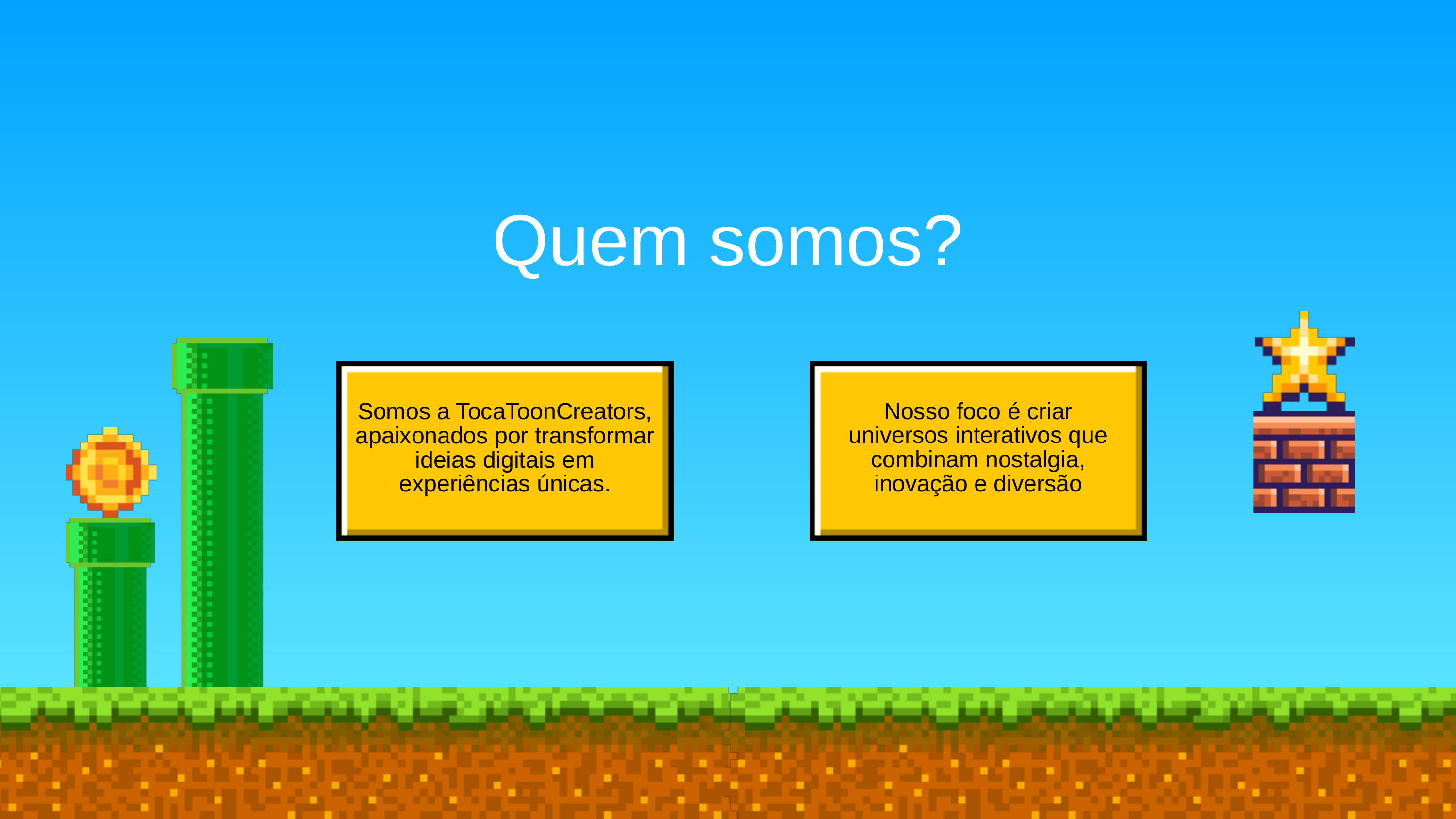

Quem somos?

Nosso foco é criar universos interativos que combinam nostalgia, inovação e diversão
Somos a TocaToonCreators, apaixonados por transformar ideias digitais em experiências únicas.